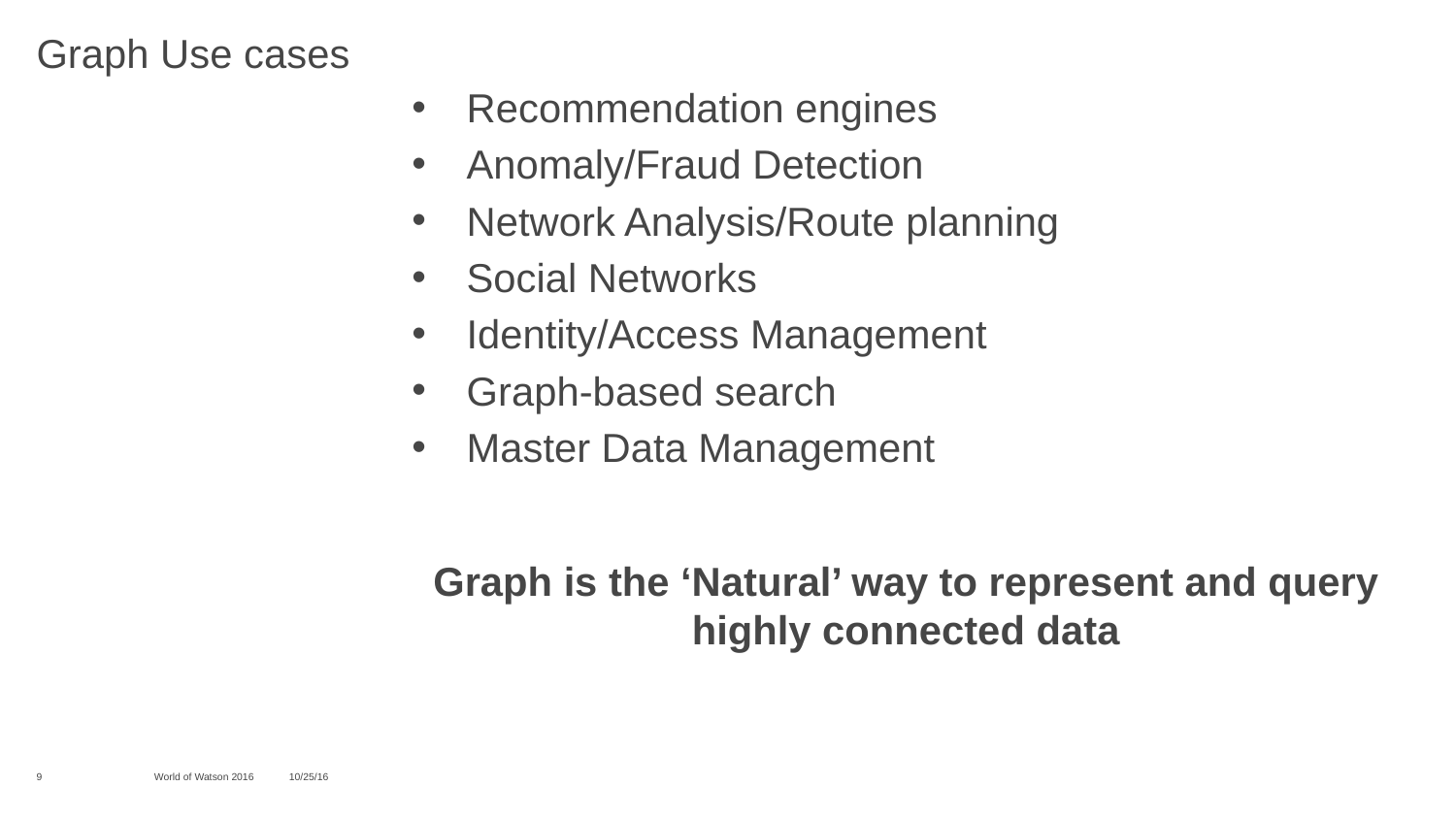

# Graph Use cases
Recommendation engines
Anomaly/Fraud Detection
Network Analysis/Route planning
Social Networks
Identity/Access Management
Graph-based search
Master Data Management

Graph is the ‘Natural’ way to represent and query highly connected data
9
World of Watson 2016
10/25/16